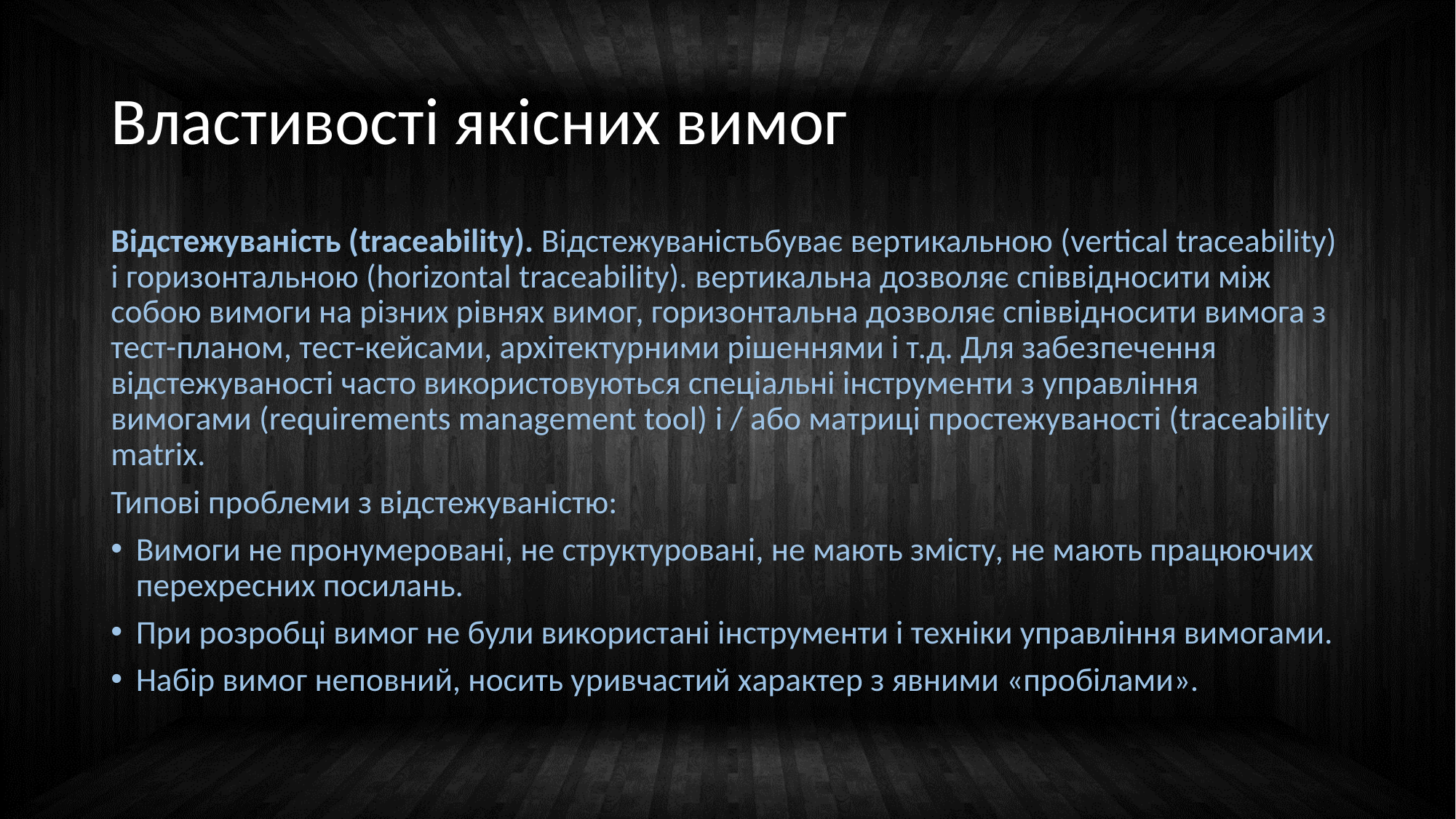

# Властивості якісних вимог
Відстежуваність (traceability). Відстежуваністьбуває вертикальною (vertical traceability) і горизонтальною (horizontal traceability). вертикальна дозволяє співвідносити між собою вимоги на різних рівнях вимог, горизонтальна дозволяє співвідносити вимога з тест-планом, тест-кейсами, архітектурними рішеннями і т.д. Для забезпечення відстежуваності часто використовуються спеціальні інструменти з управління вимогами (requirements management tool) і / або матриці простежуваності (traceability matrix.
Типові проблеми з відстежуваністю:
Вимоги не пронумеровані, не структуровані, не мають змісту, не мають працюючих перехресних посилань.
При розробці вимог не були використані інструменти і техніки управління вимогами.
Набір вимог неповний, носить уривчастий характер з явними «пробілами».